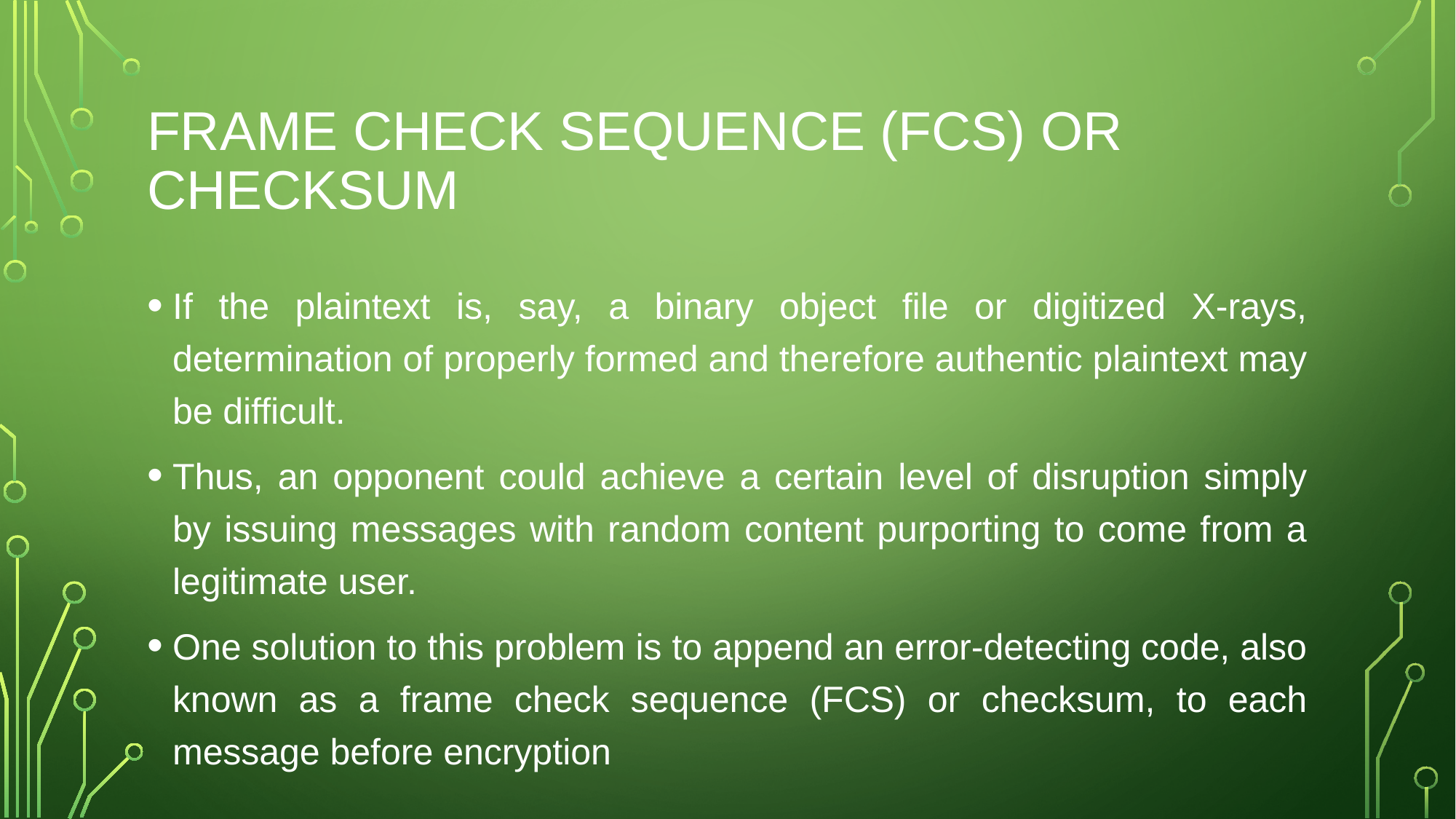

# frame check sequence (FCS) or checksum
If the plaintext is, say, a binary object file or digitized X-rays, determination of properly formed and therefore authentic plaintext may be difficult.
Thus, an opponent could achieve a certain level of disruption simply by issuing messages with random content purporting to come from a legitimate user.
One solution to this problem is to append an error-detecting code, also known as a frame check sequence (FCS) or checksum, to each message before encryption